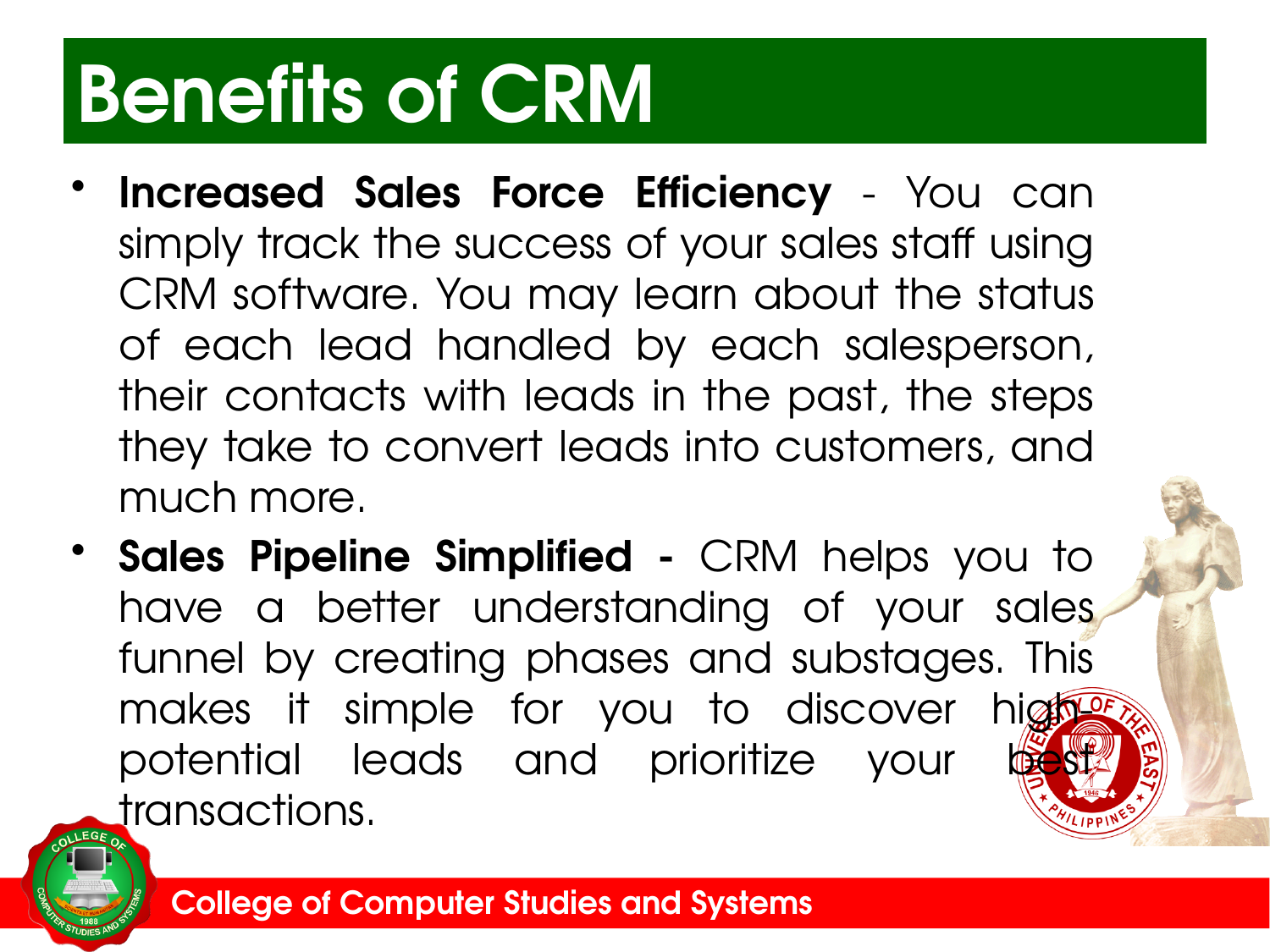

# Benefits of CRM
Increased Sales Force Efficiency - You can simply track the success of your sales staff using CRM software. You may learn about the status of each lead handled by each salesperson, their contacts with leads in the past, the steps they take to convert leads into customers, and much more.
Sales Pipeline Simplified - CRM helps you to have a better understanding of your sales funnel by creating phases and substages. This makes it simple for you to discover high-potential leads and prioritize your best transactions.